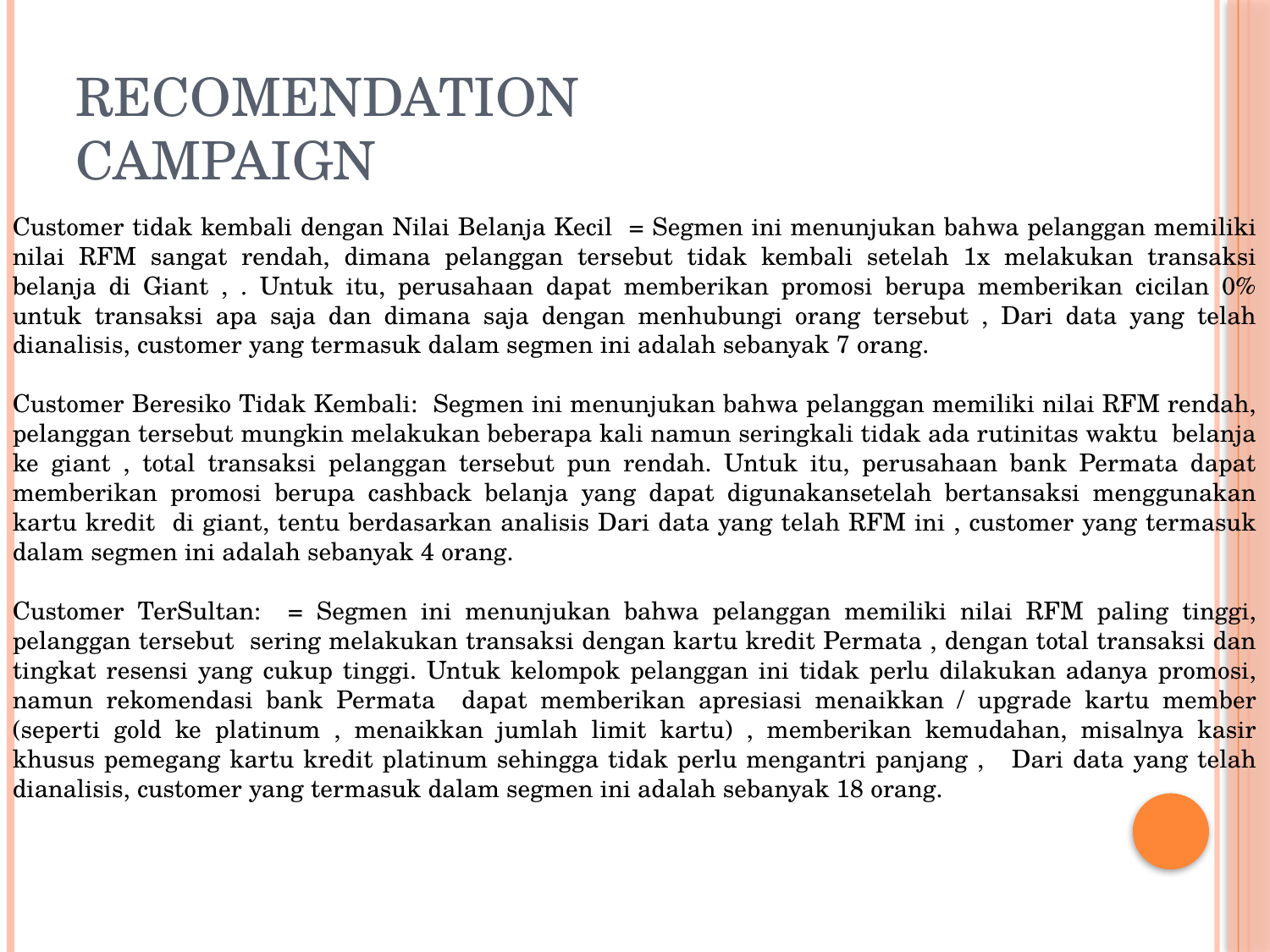

# Recomendation Campaign
Customer tidak kembali dengan Nilai Belanja Kecil  = Segmen ini menunjukan bahwa pelanggan memiliki nilai RFM sangat rendah, dimana pelanggan tersebut tidak kembali setelah 1x melakukan transaksi belanja di Giant , . Untuk itu, perusahaan dapat memberikan promosi berupa memberikan cicilan 0% untuk transaksi apa saja dan dimana saja dengan menhubungi orang tersebut , Dari data yang telah dianalisis, customer yang termasuk dalam segmen ini adalah sebanyak 7 orang.

Customer Beresiko Tidak Kembali:  Segmen ini menunjukan bahwa pelanggan memiliki nilai RFM rendah, pelanggan tersebut mungkin melakukan beberapa kali namun seringkali tidak ada rutinitas waktu  belanja ke giant , total transaksi pelanggan tersebut pun rendah. Untuk itu, perusahaan bank Permata dapat memberikan promosi berupa cashback belanja yang dapat digunakansetelah bertansaksi menggunakan kartu kredit  di giant, tentu berdasarkan analisis Dari data yang telah RFM ini , customer yang termasuk dalam segmen ini adalah sebanyak 4 orang.

Customer TerSultan:  = Segmen ini menunjukan bahwa pelanggan memiliki nilai RFM paling tinggi, pelanggan tersebut  sering melakukan transaksi dengan kartu kredit Permata , dengan total transaksi dan tingkat resensi yang cukup tinggi. Untuk kelompok pelanggan ini tidak perlu dilakukan adanya promosi, namun rekomendasi bank Permata  dapat memberikan apresiasi menaikkan / upgrade kartu member (seperti gold ke platinum , menaikkan jumlah limit kartu) , memberikan kemudahan, misalnya kasir khusus pemegang kartu kredit platinum sehingga tidak perlu mengantri panjang ,   Dari data yang telah dianalisis, customer yang termasuk dalam segmen ini adalah sebanyak 18 orang.